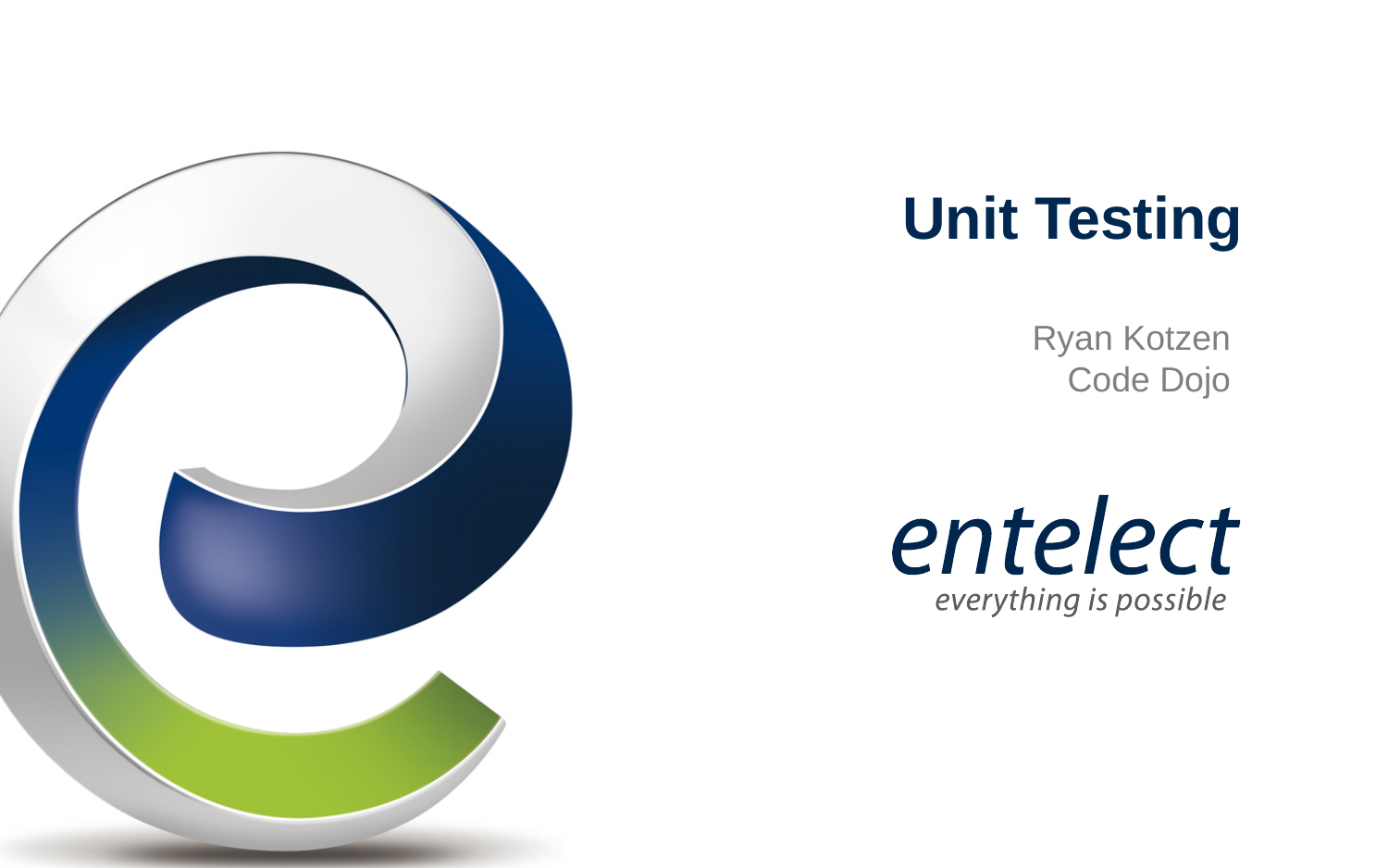

# Unit Testing
Ryan Kotzen
Code Dojo